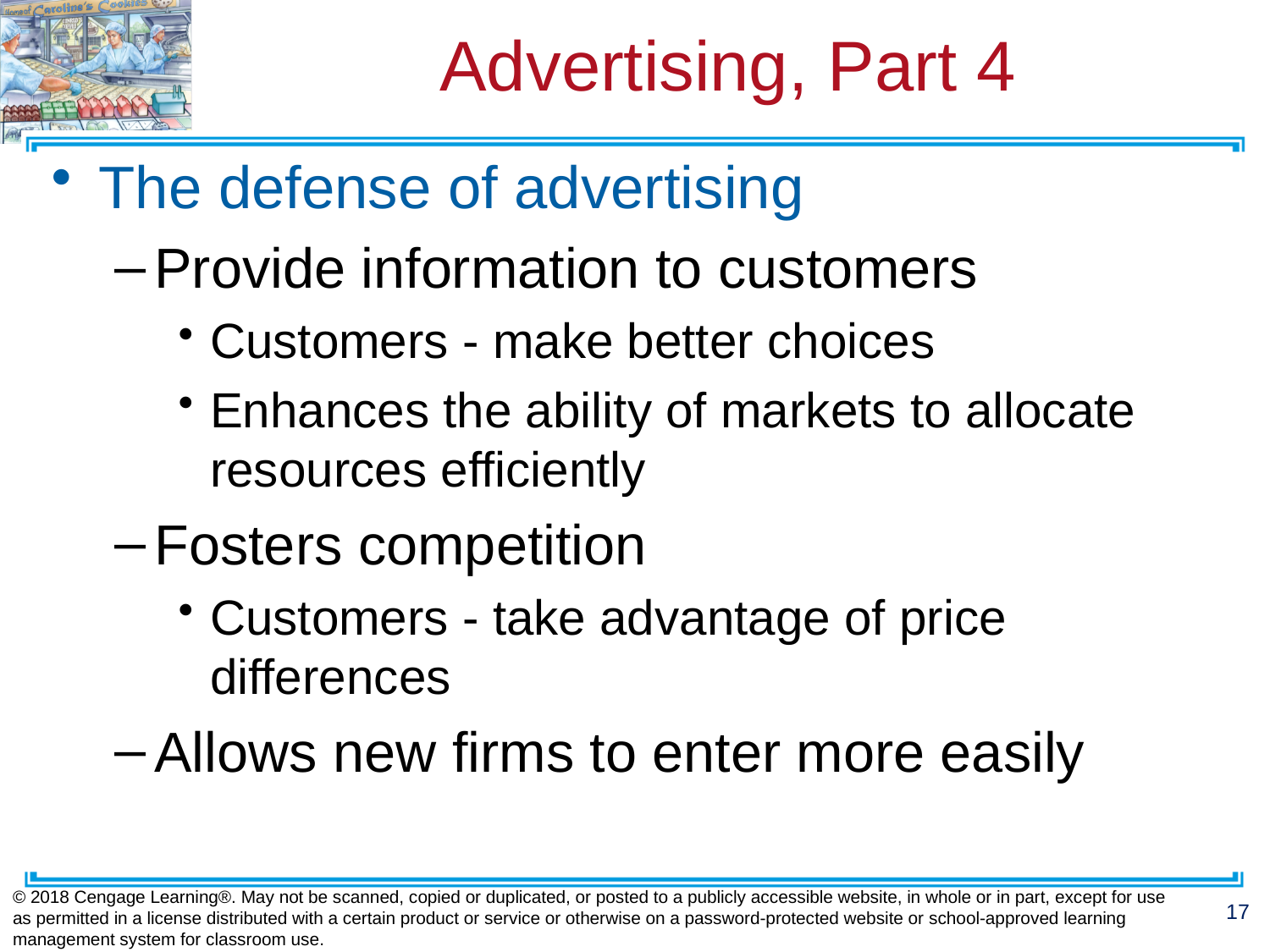

# Advertising, Part 4
The defense of advertising
Provide information to customers
Customers - make better choices
Enhances the ability of markets to allocate resources efficiently
Fosters competition
Customers - take advantage of price differences
Allows new firms to enter more easily
© 2018 Cengage Learning®. May not be scanned, copied or duplicated, or posted to a publicly accessible website, in whole or in part, except for use as permitted in a license distributed with a certain product or service or otherwise on a password-protected website or school-approved learning management system for classroom use.
17